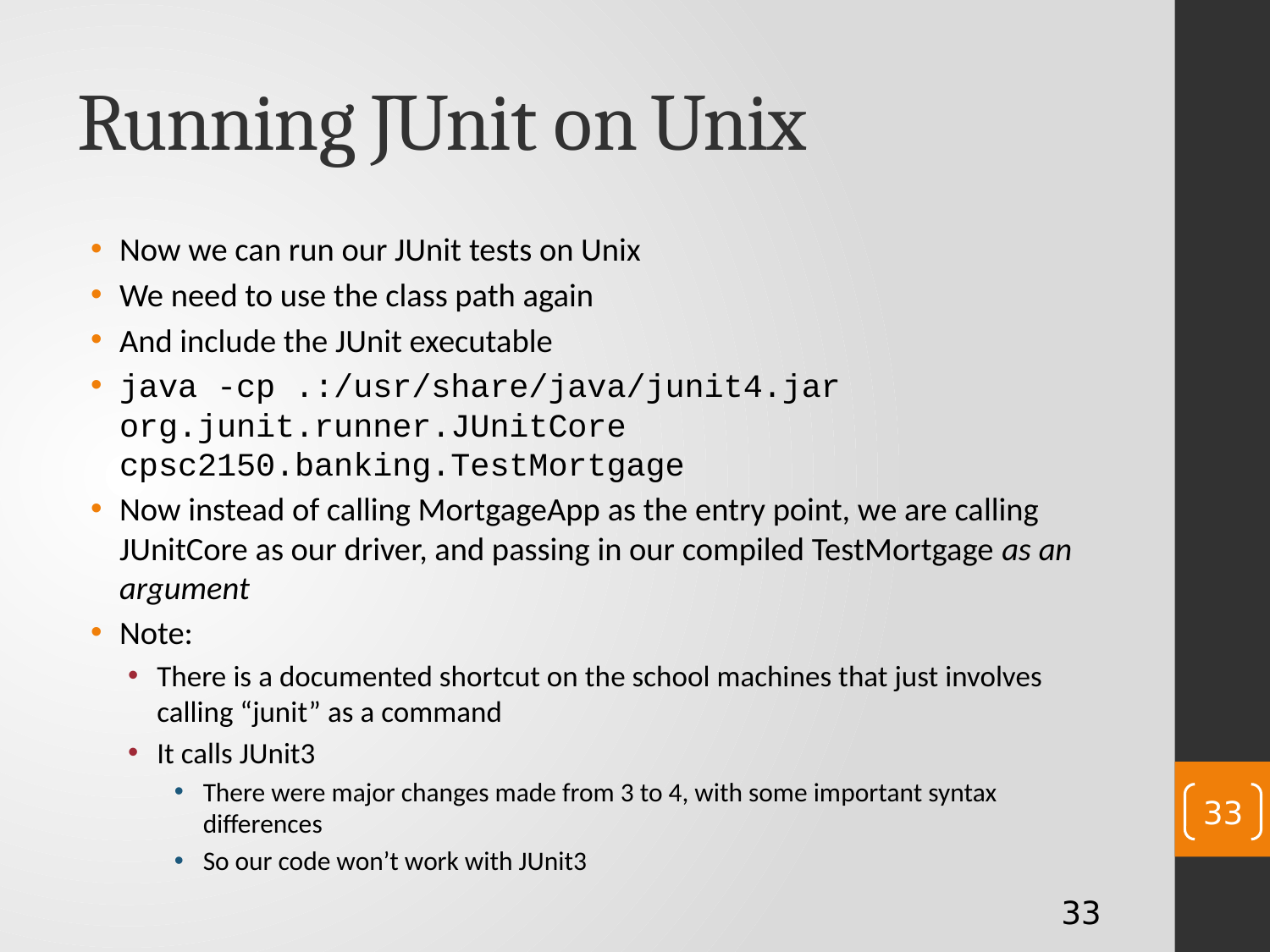

# Running JUnit on Unix
Now we can run our JUnit tests on Unix
We need to use the class path again
And include the JUnit executable
java -cp .:/usr/share/java/junit4.jar org.junit.runner.JUnitCore cpsc2150.banking.TestMortgage
Now instead of calling MortgageApp as the entry point, we are calling JUnitCore as our driver, and passing in our compiled TestMortgage as an argument
Note:
There is a documented shortcut on the school machines that just involves calling “junit” as a command
It calls JUnit3
There were major changes made from 3 to 4, with some important syntax differences
So our code won’t work with JUnit3
33